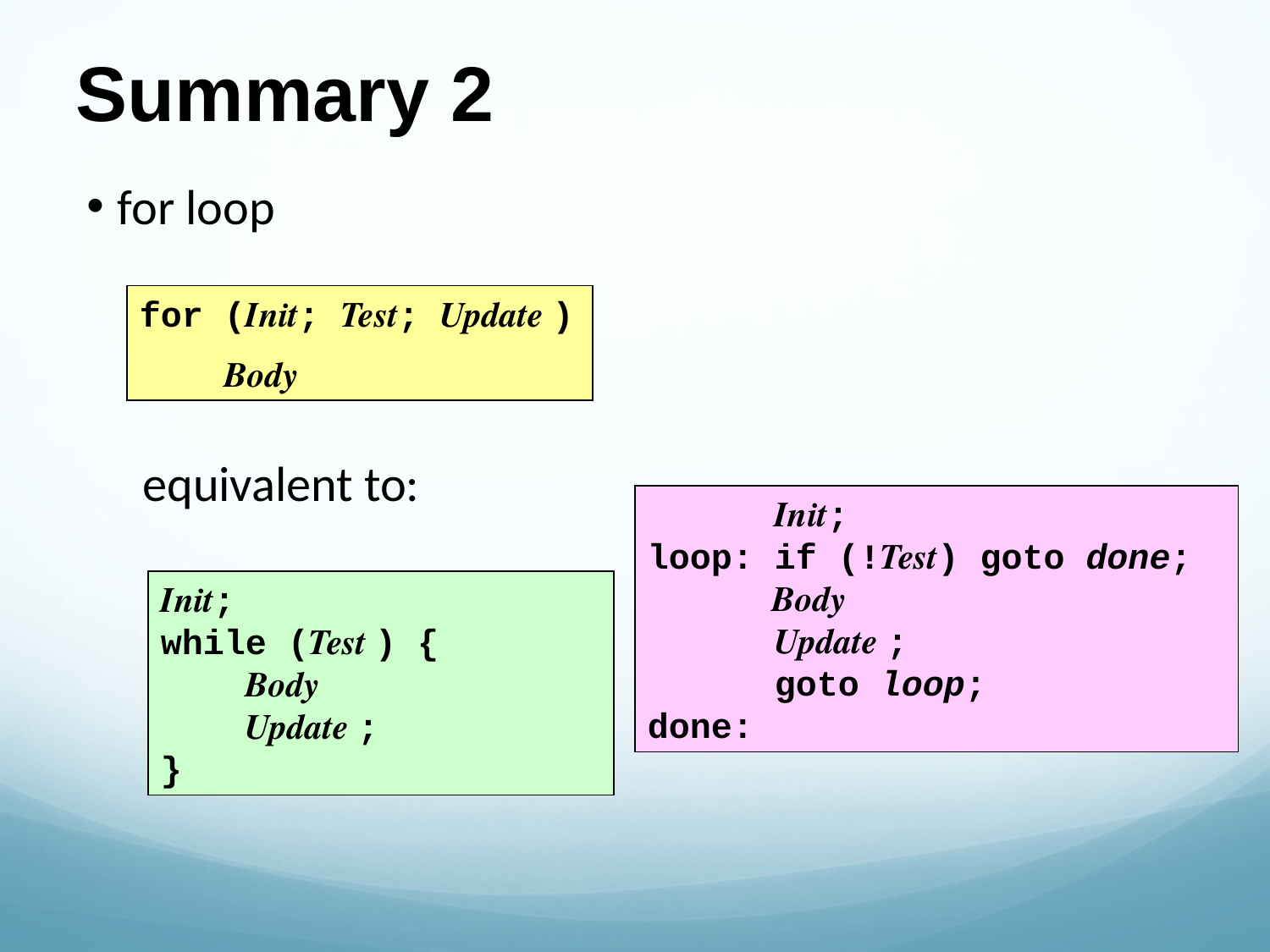

Summary 2
for loop

     equivalent to:

for (Init; Test; Update )
    Body
      Init;
loop: if (!Test) goto done;
              Body
      Update ;
      goto loop;
done:
Init;
while (Test ) {
    Body
    Update ;
}